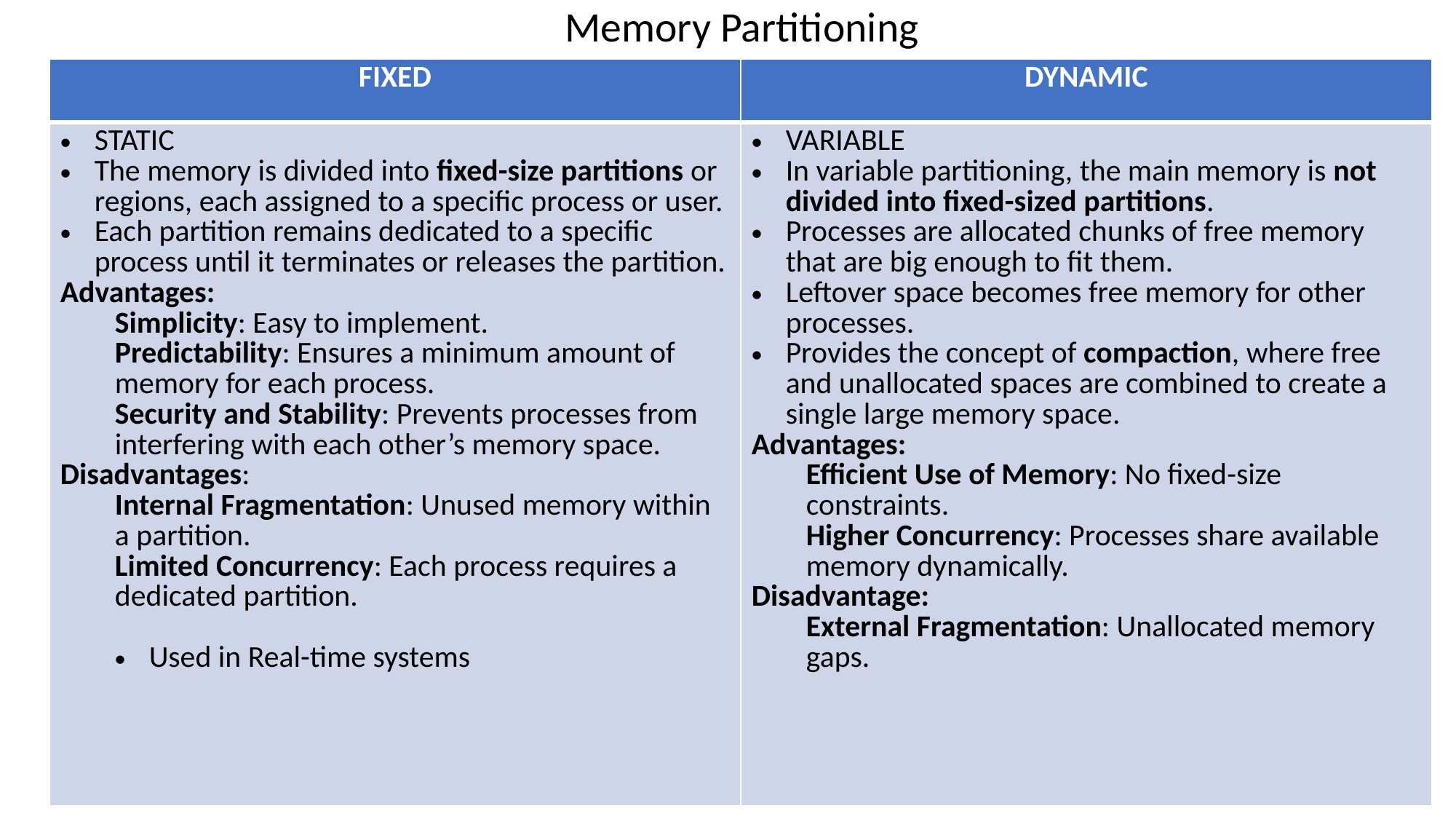

# Memory Partitioning
| FIXED | DYNAMIC |
| --- | --- |
| STATIC The memory is divided into fixed-size partitions or regions, each assigned to a specific process or user. Each partition remains dedicated to a specific process until it terminates or releases the partition. Advantages: Simplicity: Easy to implement. Predictability: Ensures a minimum amount of memory for each process. Security and Stability: Prevents processes from interfering with each other’s memory space. Disadvantages: Internal Fragmentation: Unused memory within a partition. Limited Concurrency: Each process requires a dedicated partition. Used in Real-time systems | VARIABLE In variable partitioning, the main memory is not divided into fixed-sized partitions. Processes are allocated chunks of free memory that are big enough to fit them. Leftover space becomes free memory for other processes. Provides the concept of compaction, where free and unallocated spaces are combined to create a single large memory space. Advantages: Efficient Use of Memory: No fixed-size constraints. Higher Concurrency: Processes share available memory dynamically. Disadvantage: External Fragmentation: Unallocated memory gaps. |